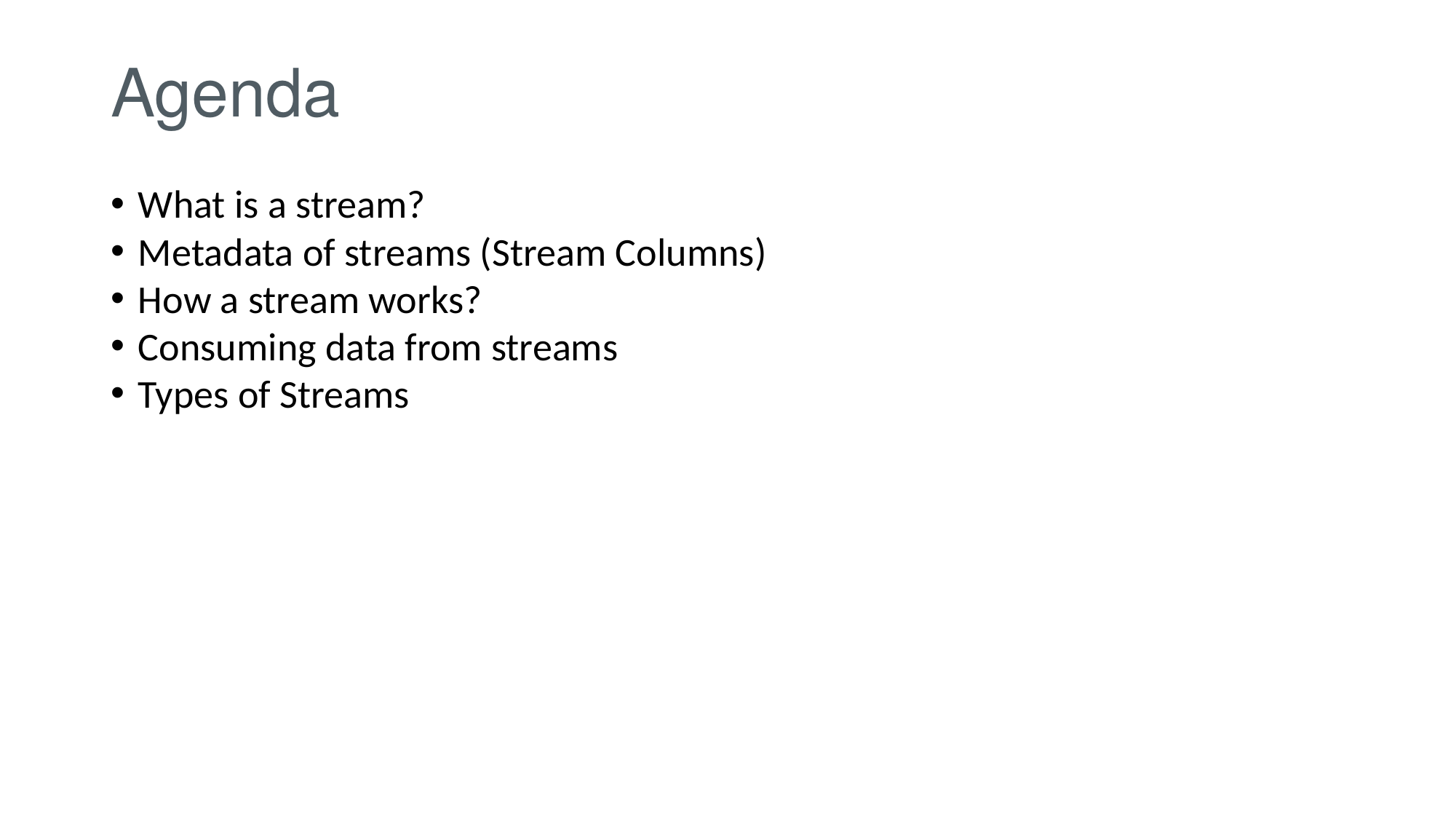

# Agenda
What is a stream?
Metadata of streams (Stream Columns)
How a stream works?
Consuming data from streams
Types of Streams